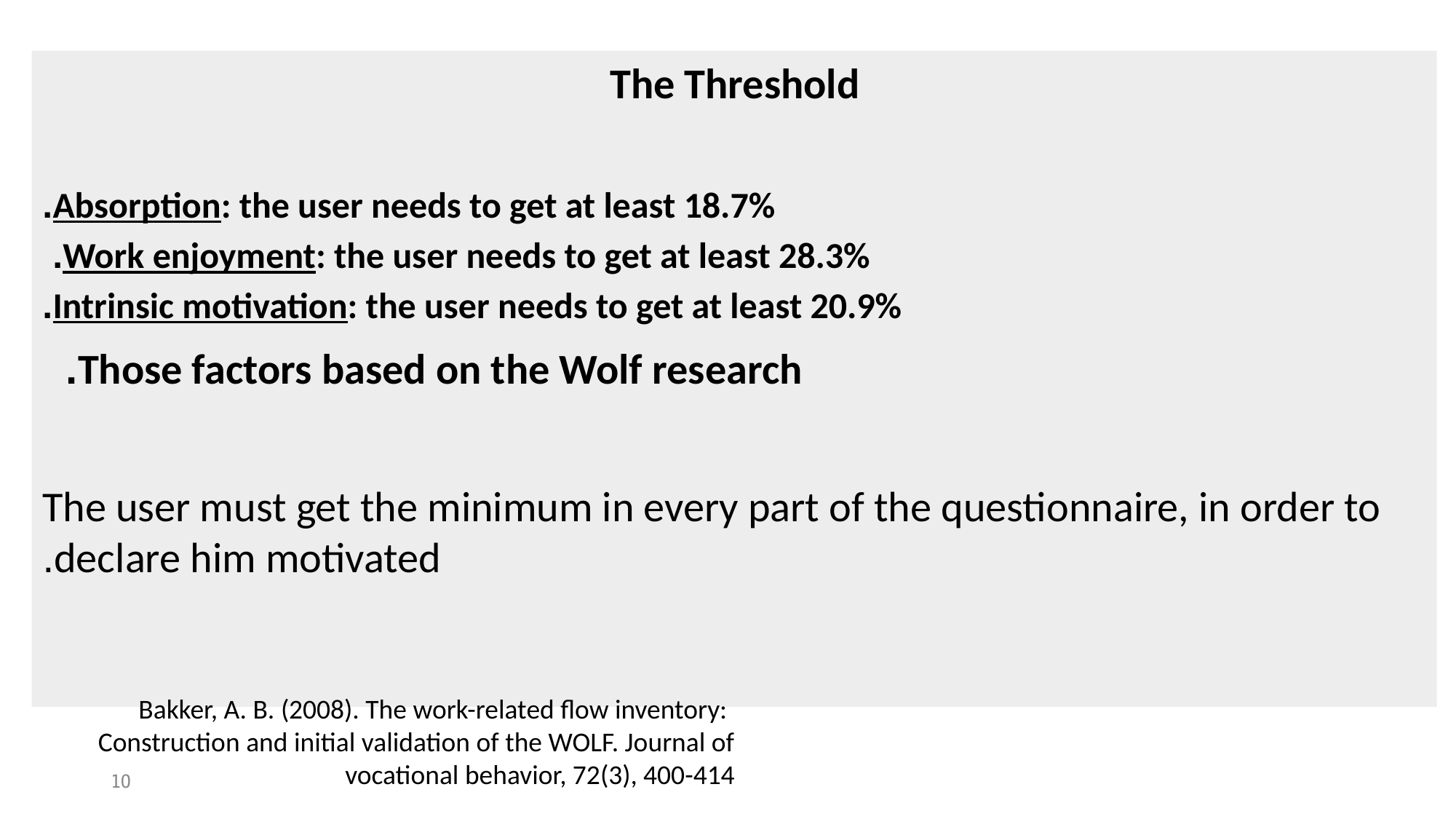

The Threshold

Absorption: the user needs to get at least 18.7%.
Work enjoyment: the user needs to get at least 28.3%.
Intrinsic motivation: the user needs to get at least 20.9%.
Those factors based on the Wolf research.

The user must get the minimum in every part of the questionnaire, in order to declare him motivated.

 Bakker, A. B. (2008). The work-related flow inventory: Construction and initial validation of the WOLF. Journal of vocational behavior, 72(3), 400-414
10